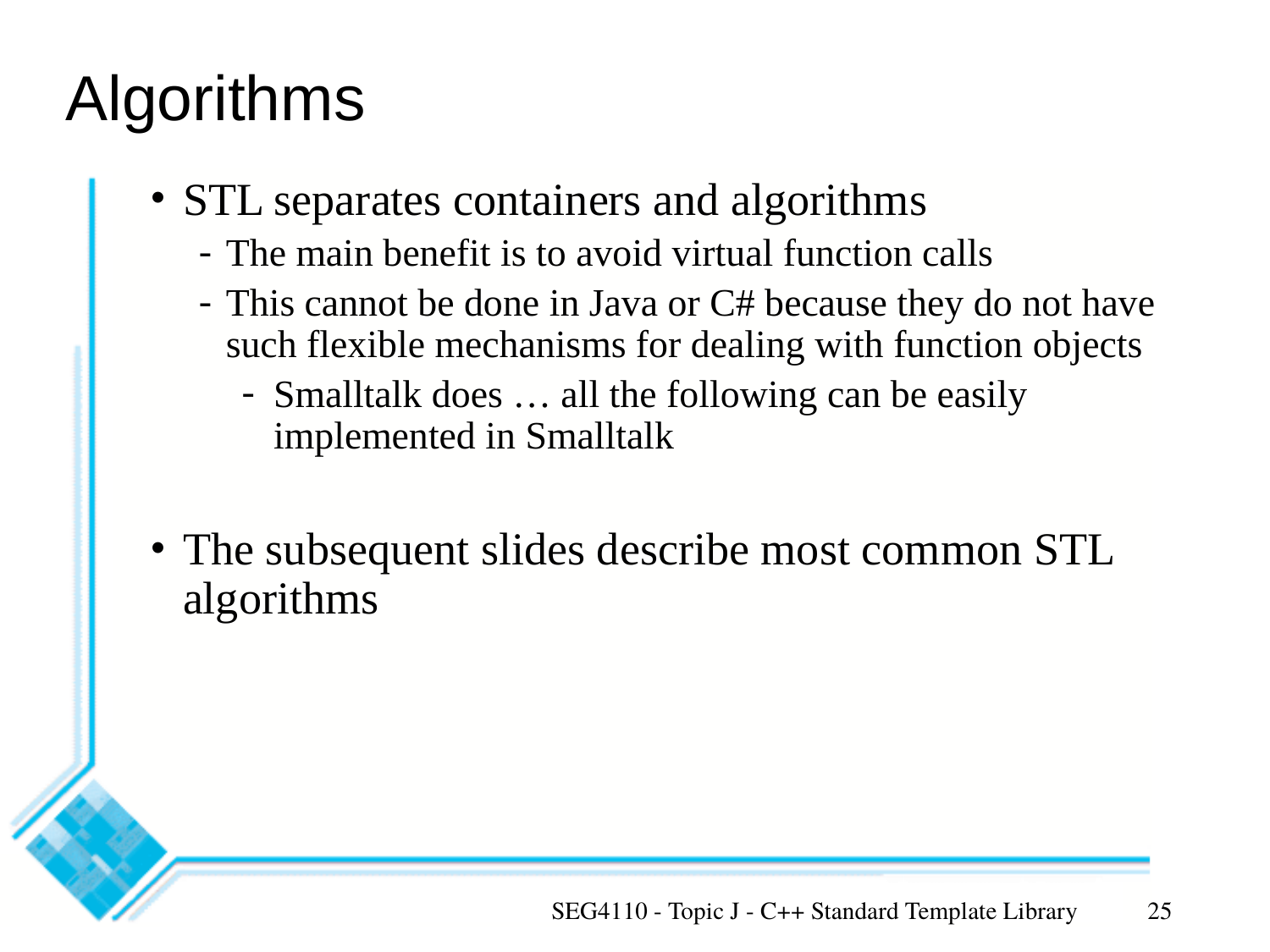

# Algorithms
STL separates containers and algorithms
The main benefit is to avoid virtual function calls
This cannot be done in Java or C# because they do not have such flexible mechanisms for dealing with function objects
Smalltalk does … all the following can be easily implemented in Smalltalk

The subsequent slides describe most common STL algorithms

SEG4110 - Topic J - C++ Standard Template Library
25